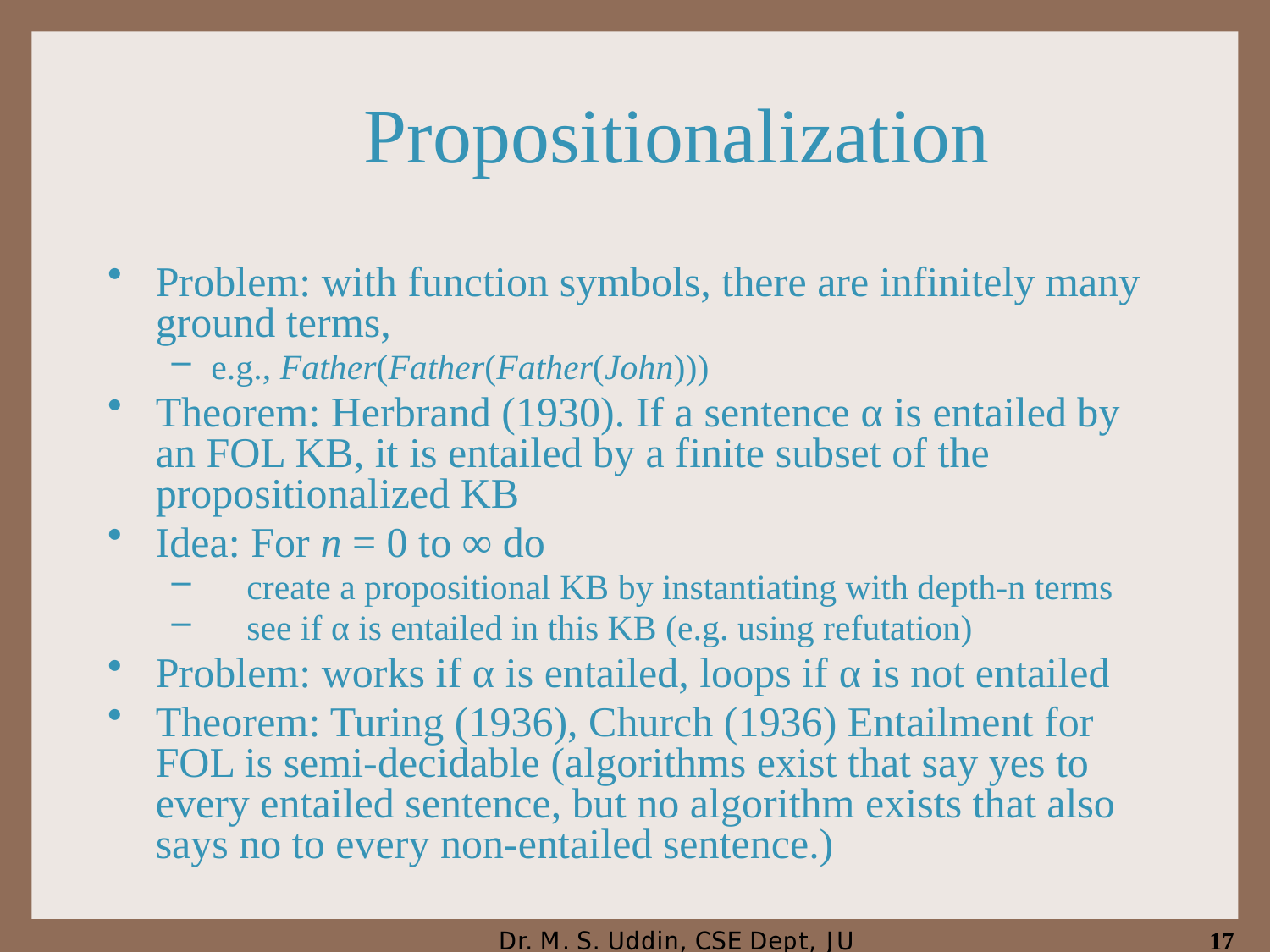

# Propositionalization
Problem: with function symbols, there are infinitely many ground terms,
e.g., Father(Father(Father(John)))
Theorem: Herbrand (1930). If a sentence α is entailed by an FOL KB, it is entailed by a finite subset of the propositionalized KB
Idea: For n = 0 to ∞ do
    create a propositional KB by instantiating with depth-n terms
    see if α is entailed in this KB (e.g. using refutation)
Problem: works if α is entailed, loops if α is not entailed
Theorem: Turing (1936), Church (1936) Entailment for FOL is semi-decidable (algorithms exist that say yes to every entailed sentence, but no algorithm exists that also says no to every non-entailed sentence.)
17
Dr. M. S. Uddin, CSE Dept, JU